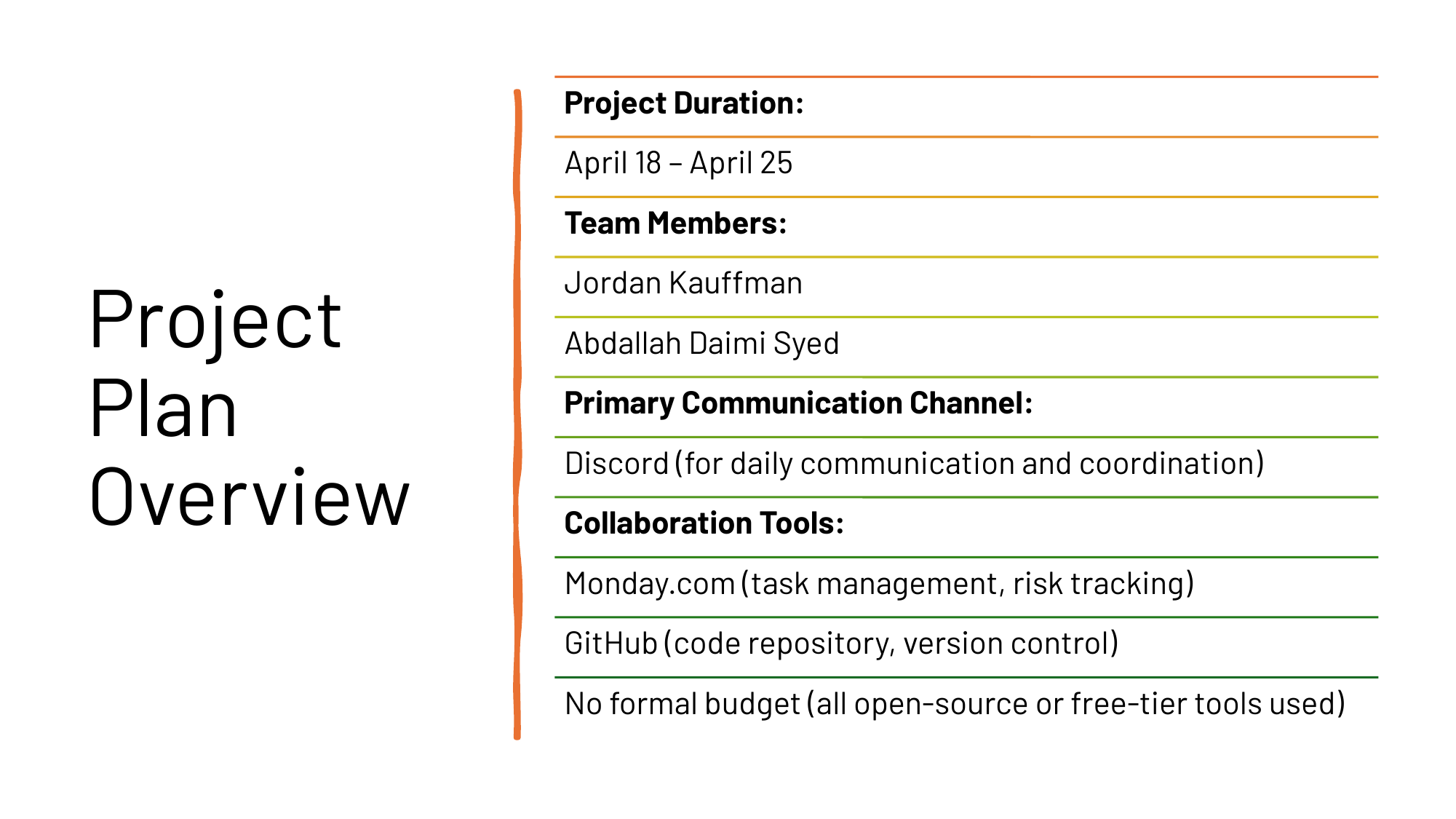

Project Duration:
April 18 – April 25
Team Members:
Jordan Kauffman
Abdallah Daimi Syed
Primary Communication Channel:
Discord (for daily communication and coordination)
Collaboration Tools:
Monday.com (task management, risk tracking)
GitHub (code repository, version control)
No formal budget (all open-source or free-tier tools used)
# Project Plan Overview